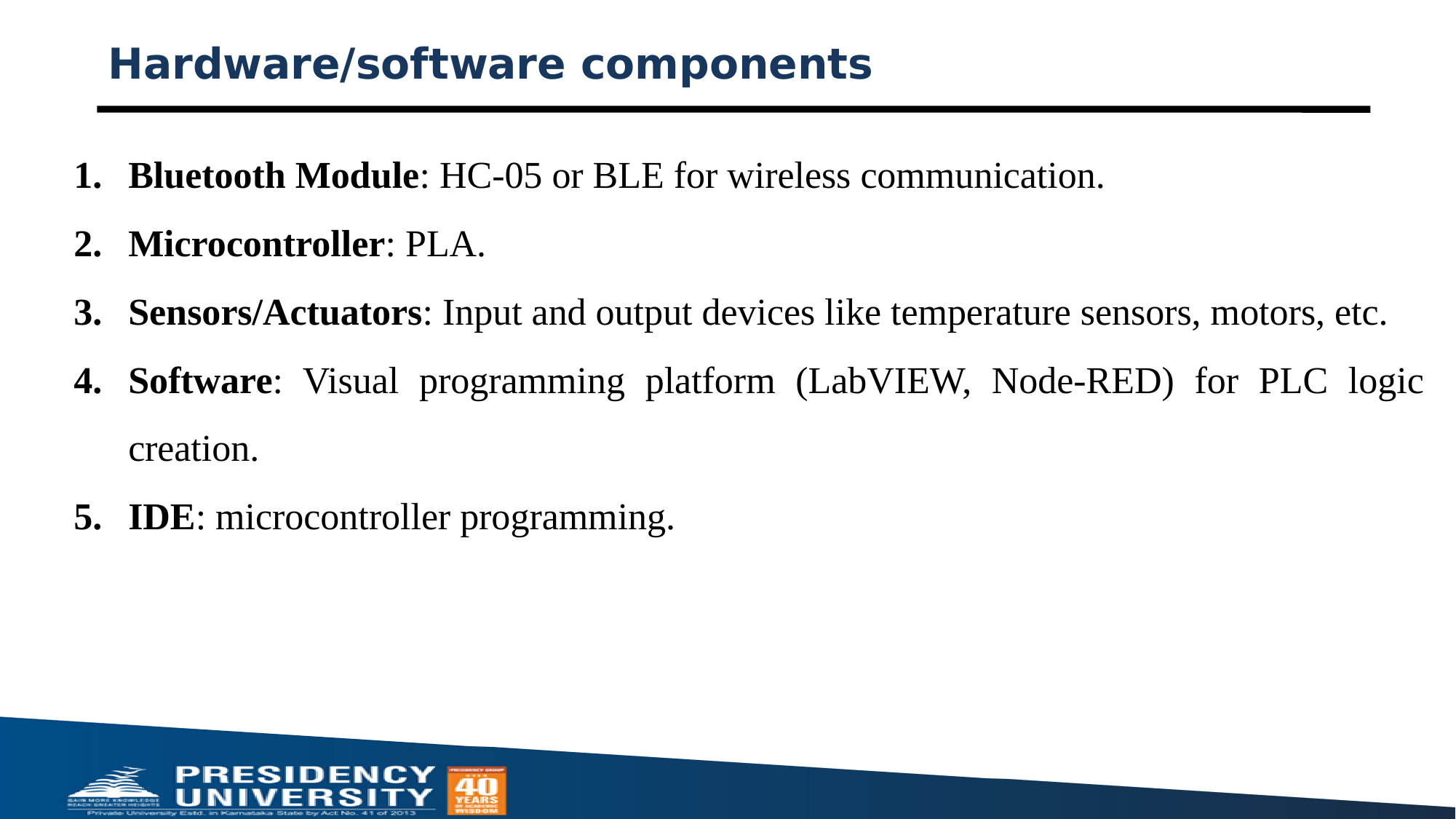

# Hardware/software components
Bluetooth Module: HC-05 or BLE for wireless communication.
Microcontroller: PLA.
Sensors/Actuators: Input and output devices like temperature sensors, motors, etc.
Software: Visual programming platform (LabVIEW, Node-RED) for PLC logic creation.
IDE: microcontroller programming.